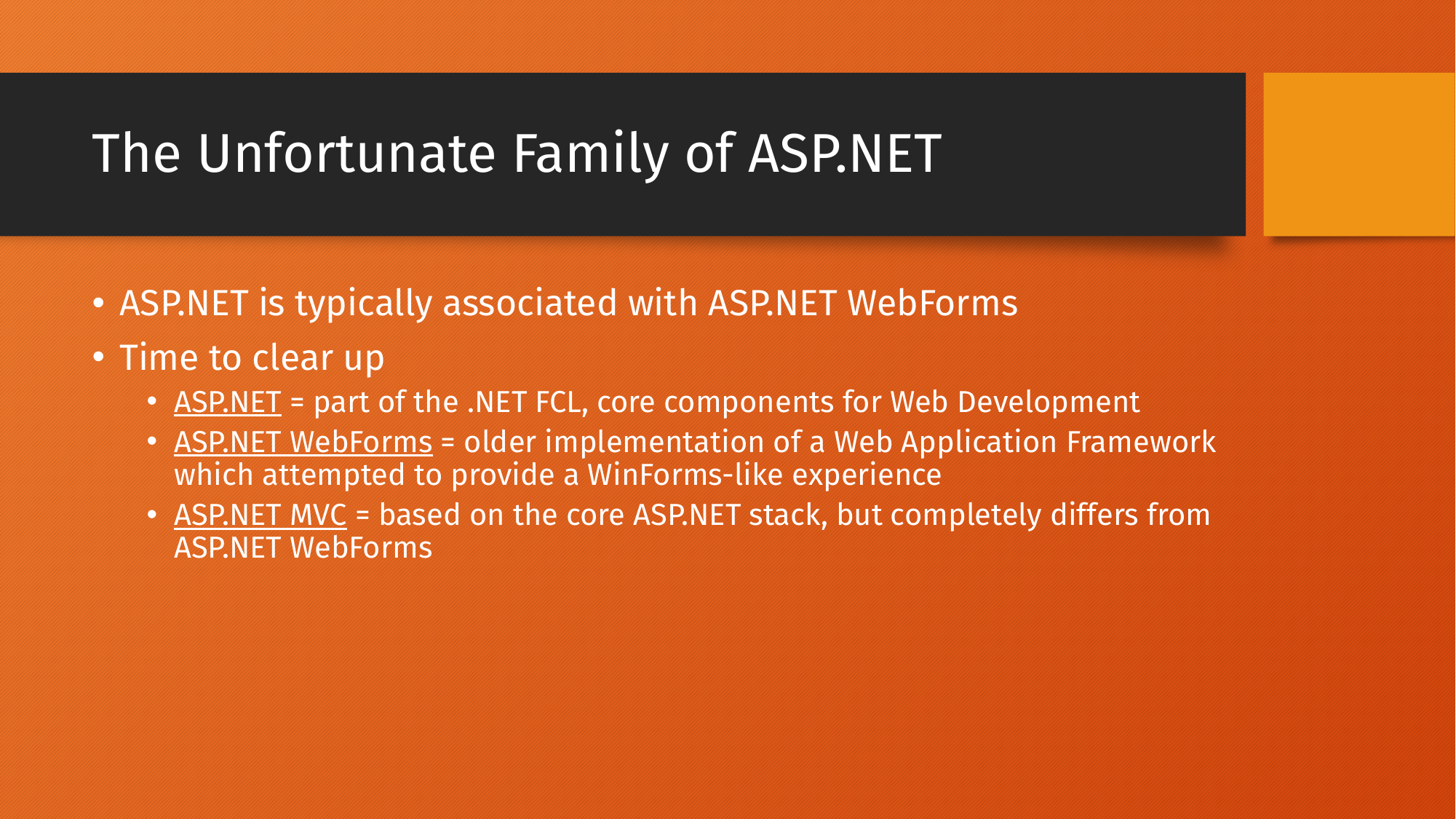

# The Unfortunate Family of ASP.NET
ASP.NET is typically associated with ASP.NET WebForms
Time to clear up
ASP.NET = part of the .NET FCL, core components for Web Development
ASP.NET WebForms = older implementation of a Web Application Framework which attempted to provide a WinForms-like experience
ASP.NET MVC = based on the core ASP.NET stack, but completely differs from ASP.NET WebForms